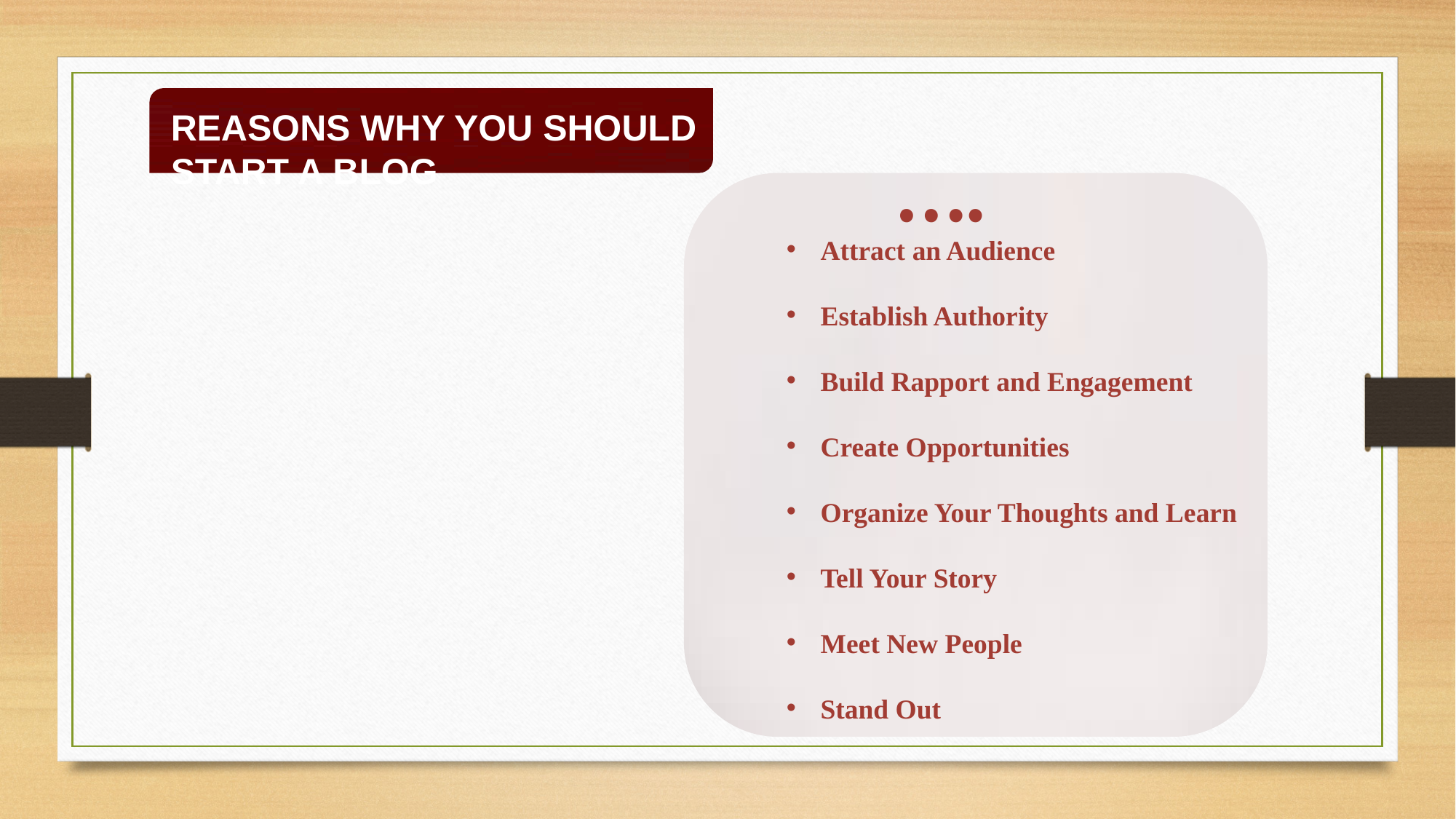

REASONS WHY YOU SHOULD START A BLOG
….

Attract an Audience

Establish Authority

Build Rapport and Engagement

Create Opportunities

Organize Your Thoughts and Learn

Tell Your Story

Meet New People

Stand Out